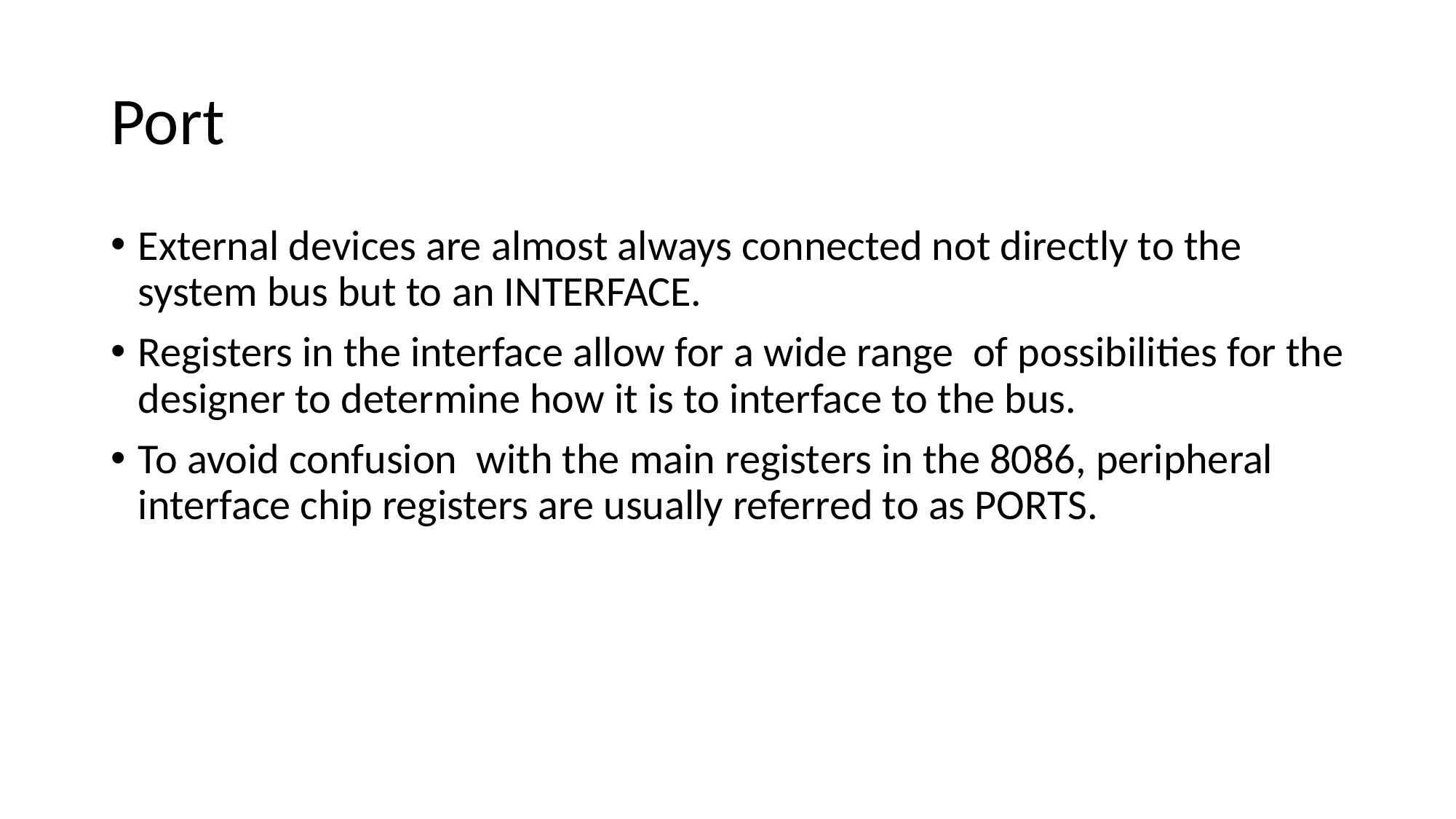

# Port
External devices are almost always connected not directly to the system bus but to an INTERFACE.
Registers in the interface allow for a wide range  of possibilities for the designer to determine how it is to interface to the bus.
To avoid confusion  with the main registers in the 8086, peripheral interface chip registers are usually referred to as PORTS.